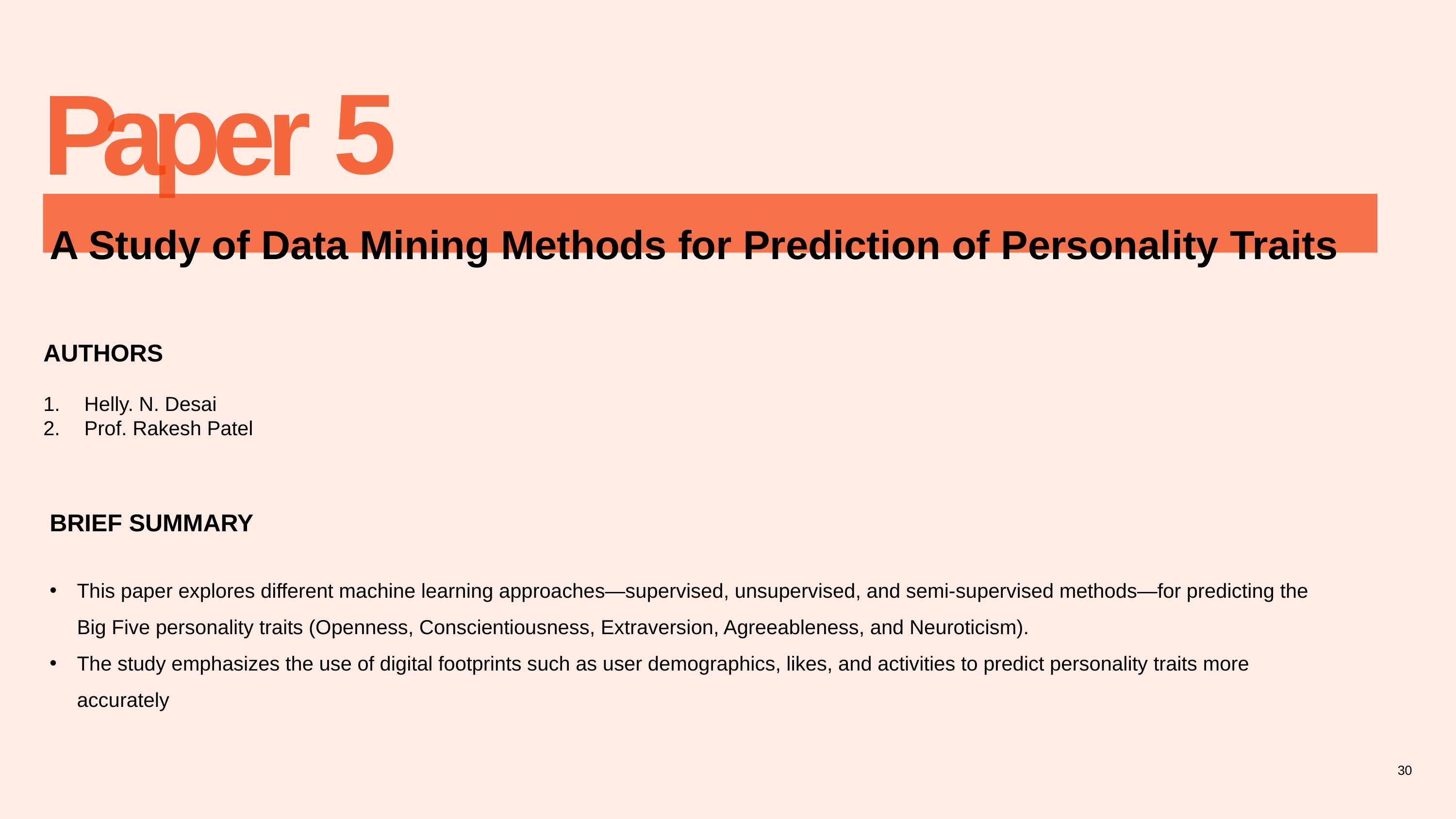

5
p
P
e
a
r

A Study of Data Mining Methods for Prediction of Personality Traits
AUTHORS

Helly. N. Desai
Prof. Rakesh Patel
BRIEF SUMMARY

This paper explores different machine learning approaches—supervised, unsupervised, and semi-supervised methods—for predicting the Big Five personality traits (Openness, Conscientiousness, Extraversion, Agreeableness, and Neuroticism).
The study emphasizes the use of digital footprints such as user demographics, likes, and activities to predict personality traits more accurately
30